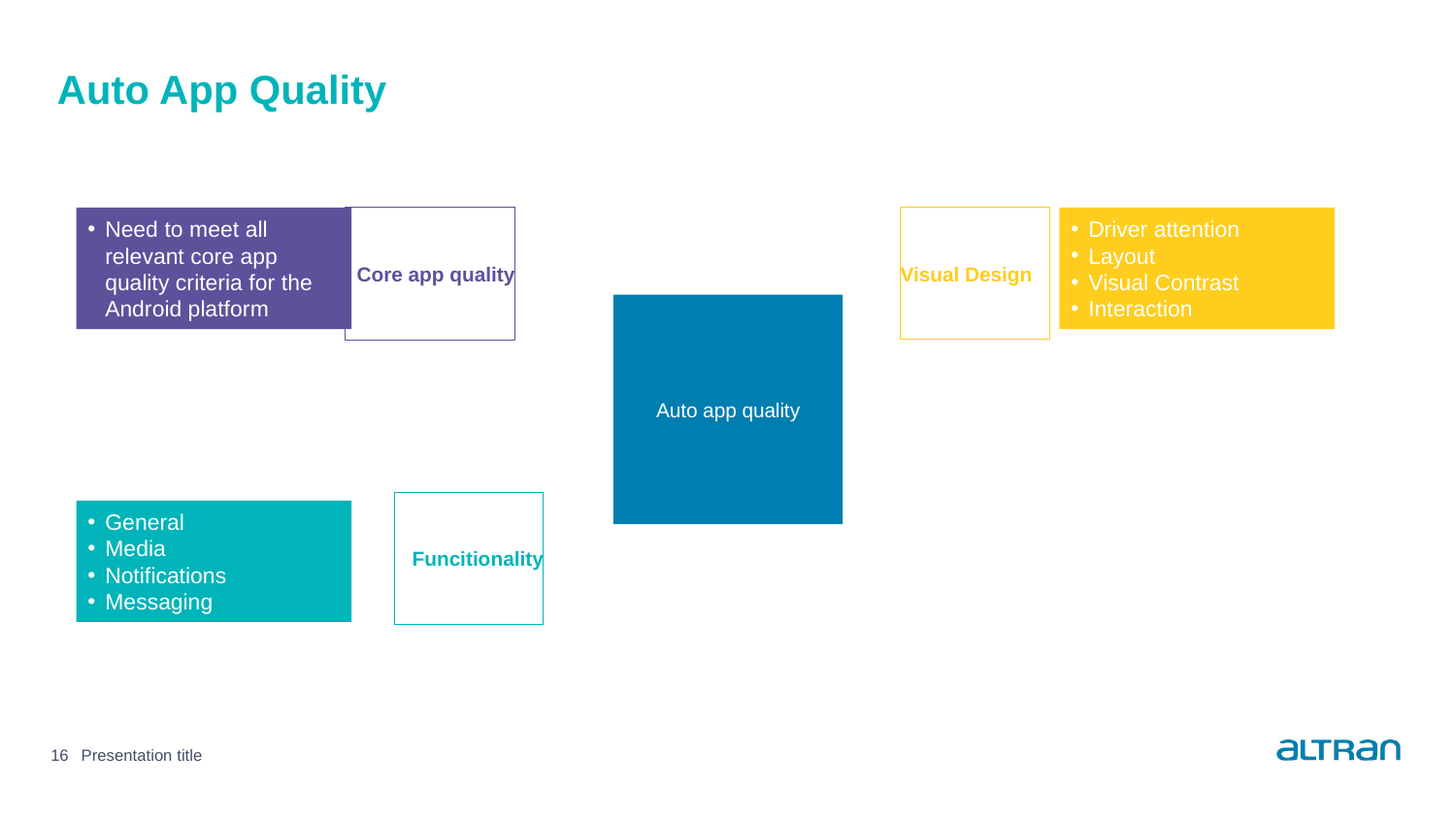

# Auto App Quality
Need to meet all relevant core app quality criteria for the Android platform
Core app quality
Visual Design
Driver attention
Layout
Visual Contrast
Interaction
Auto app quality
Funcitionality
General
Media
Notifications
Messaging
16
Presentation title
Date